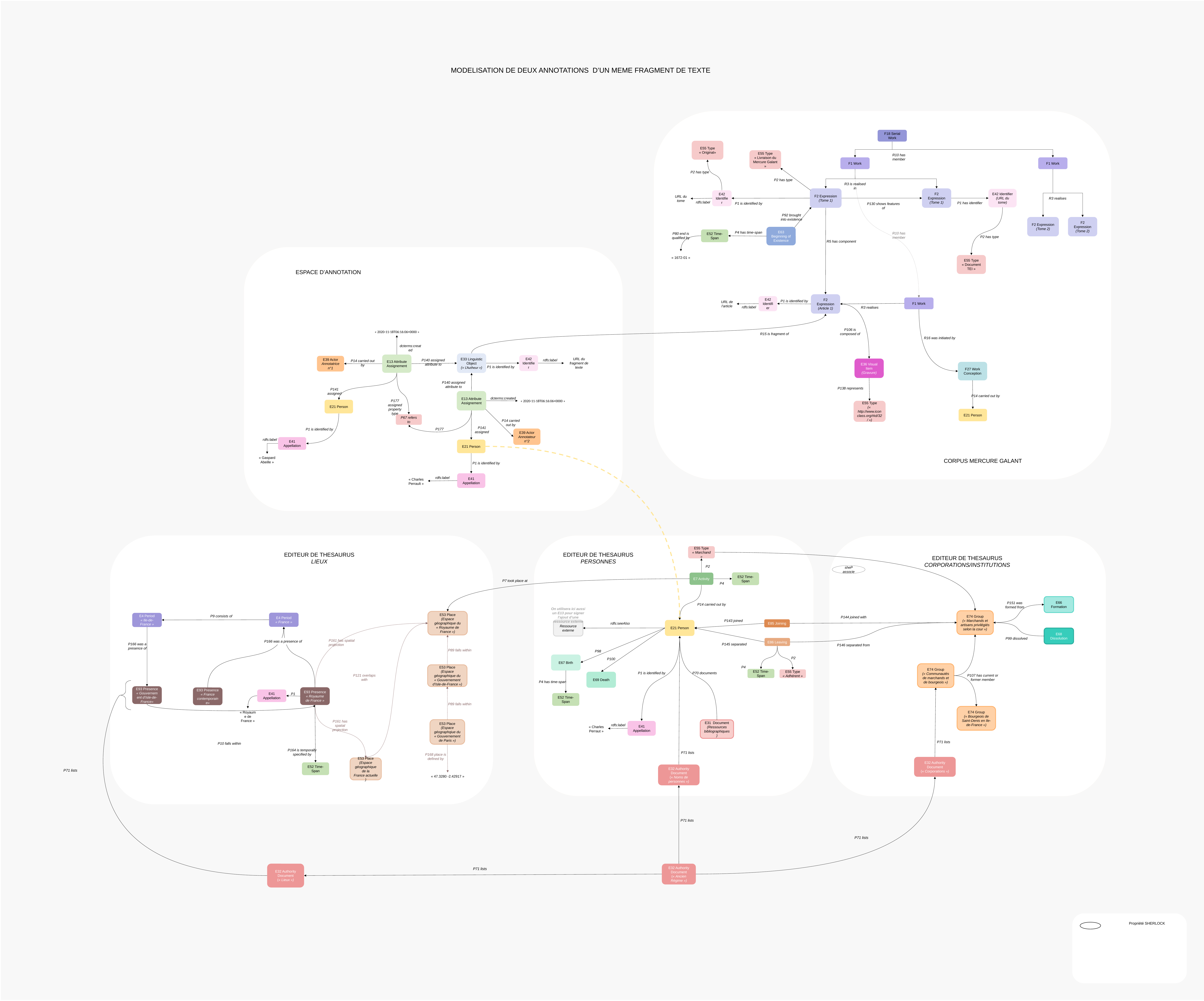

MODELISATION DE DEUX ANNOTATIONS  D’UN MEME FRAGMENT DE TEXTE

F18 Serial Work
E55 Type
« Original»
E55 Type
« Livraison du Mercure Galant »
R10 has member
F1 Work
F1 Work
P2 has type
P2 has type
R3 is realised in
F2 Expression
(Tome 1)
F2 Expression
(Tome 1)
E42 Identifier
(URL du tome)
E42 Identifier
URL du tome
R3 realises
rdfs:label
P1 has identifier
P1 is identified by
P130 shows features of
P92 brought into existence
F2 Expression
(Tome 2)
F2 Expression
(Tome 2)
E63 Beginning of Existence
P4 has time-span
E52 Time-Span
R10 has member
P80 end is qualified by
P2 has type
R5 has component

« 1672-01 »
E55 Type
« Document TEI »
ESPACE D’ANNOTATION
F2 Expression
(Article 1)
URL de l’article
E42 Identifier
F1 Work
P1 is identified by
rdfs:label
R3 realises
P106 is composed of
« 2020-11-18T06:16:06+0000 »
R15 is fragment of
R16 was initiated by
dcterms:created
E33 Linguistic Object
(« L’Autheur »)
E13 Attribute Assignement
E42 Identifier
URL du fragment de texte
E39 Actor
Annotatrice n°1
P140 assigned attribute to
rdfs:label
P14 carried out by
E36 Visual Item
(Gravure)
F27 Work Conception
P1 is identified by
P140 assigned attribute to
P138 represents
P141 assigned
E13 Attribute Assignement
P14 carried out by
dcterms:created
« 2020-11-18T06:16:06+0000 »
P177 assigned property type
E21 Person
E55 Type
(«  http://www.iconclass.org/rkd/32/ »)
E21 Person
P67 refers to
P14 carried out by
P141 assigned
P177
P1 is identified by
E39 Actor
Annotateur n°2
rdfs:label
E41 Appellation
E21 Person
« Gaspard Abeille »
CORPUS MERCURE GALANT
P1 is identified by
E41 Appellation
rdfs:label
« Charles Perrault »

E55 Type
« Marchand »
EDITEUR DE THESAURUS
LIEUX
EDITEUR DE THESAURUS
PERSONNES
EDITEUR DE THESAURUS
CORPORATIONS/INSTITUTIONS
P2
sheP associe
E52 Time-Span
E7 Activity
P7 took place at
P4
E66 Formation
P151 was formed from
P14 carried out by
On utilisera ici aussi un E13 pour signer l’ajout d’une ressource externe
E74 Group
(« Marchands et artisans privilégiés selon la cour »)
E53 Place
(Espace géographique du « Royaume de France »)
P9 consists of
E4 Period
« France »
E4 Period
« Ile-de-France »
P144 joined with
P143 joined
E85 Joining
rdfs:seeAlso
E21 Person
Ressource externe
E68 Dissolution
P99 dissolved
P161 has spatial projection
P166 was a presence of
E86 Leaving
P166 was a presence of
P145 separated
P146 separated from
P89 falls within
P98
P2
E67 Birth
P100
P4
E74 Group
(« Communautés de marchands et de bourgeois »)
E53 Place
(Espace géographique du « Gouvernement d’Isle-de-France »)
E52 Time-Span
E55 Type
« Adhérent »
P1 is identified by
P70 documents
E69 Death
P107 has current or former member
P121 overlaps with
P4 has time-span

E93 Presence
« Gouvernement d’Isle-de-France»
E93 Presence
« Royaume de France »
E93 Presence
« France contemporaine»
E41 Appellation
P1
E52 Time-Span
P89 falls within
E74 Group
(« Bourgeois de Saint-Denis en Ile-de-France »)
« Royaume de France »
P161 has spatial projection
E53 Place
(Espace géographqiue du « Gouvernement de Paris »)
E31  Document
(Ressources bibliographiques)
E41 Appellation
rdfs:label
« Charles Perraut »
P71 lists
P10 falls within
P164 is temporally specified by
P71 lists
P168 place is defined by
E32 Authority Document
(« Corporations »)
E53 Place
(Espace géographique de la France actuelle)
E52 Time-Span
E32 Authority Document
(« Noms de personnes »)
P71 lists
« 47.3280 -2.42917 »
P71 lists
P71 lists
E32 Authority Document
(« Lieux »)
E32 Authority Document
(« Ancien Régime »)
P71 lists
     		Propriété SHERLOCK